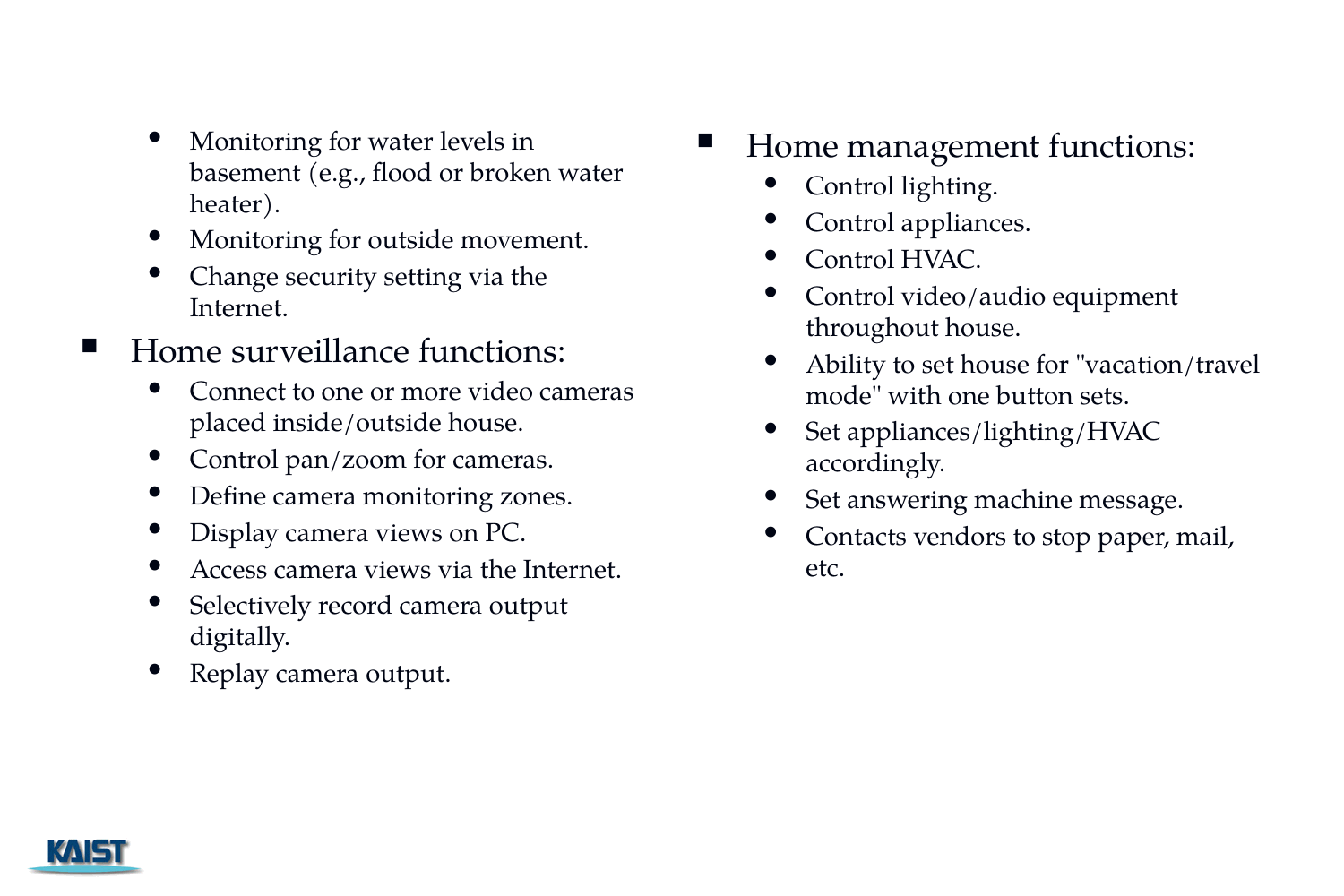

Monitoring for water levels in basement (e.g., flood or broken water heater).
Monitoring for outside movement.
Change security setting via the Internet.
Home surveillance functions:
Connect to one or more video cameras placed inside/outside house.
Control pan/zoom for cameras.
Define camera monitoring zones.
Display camera views on PC.
Access camera views via the Internet.
Selectively record camera output digitally.
Replay camera output.

Home management functions:
Control lighting.
Control appliances.
Control HVAC.
Control video/audio equipment throughout house.
Ability to set house for "vacation/travel mode" with one button sets.
Set appliances/lighting/HVAC accordingly.
Set answering machine message.
Contacts vendors to stop paper, mail, etc.

165
165